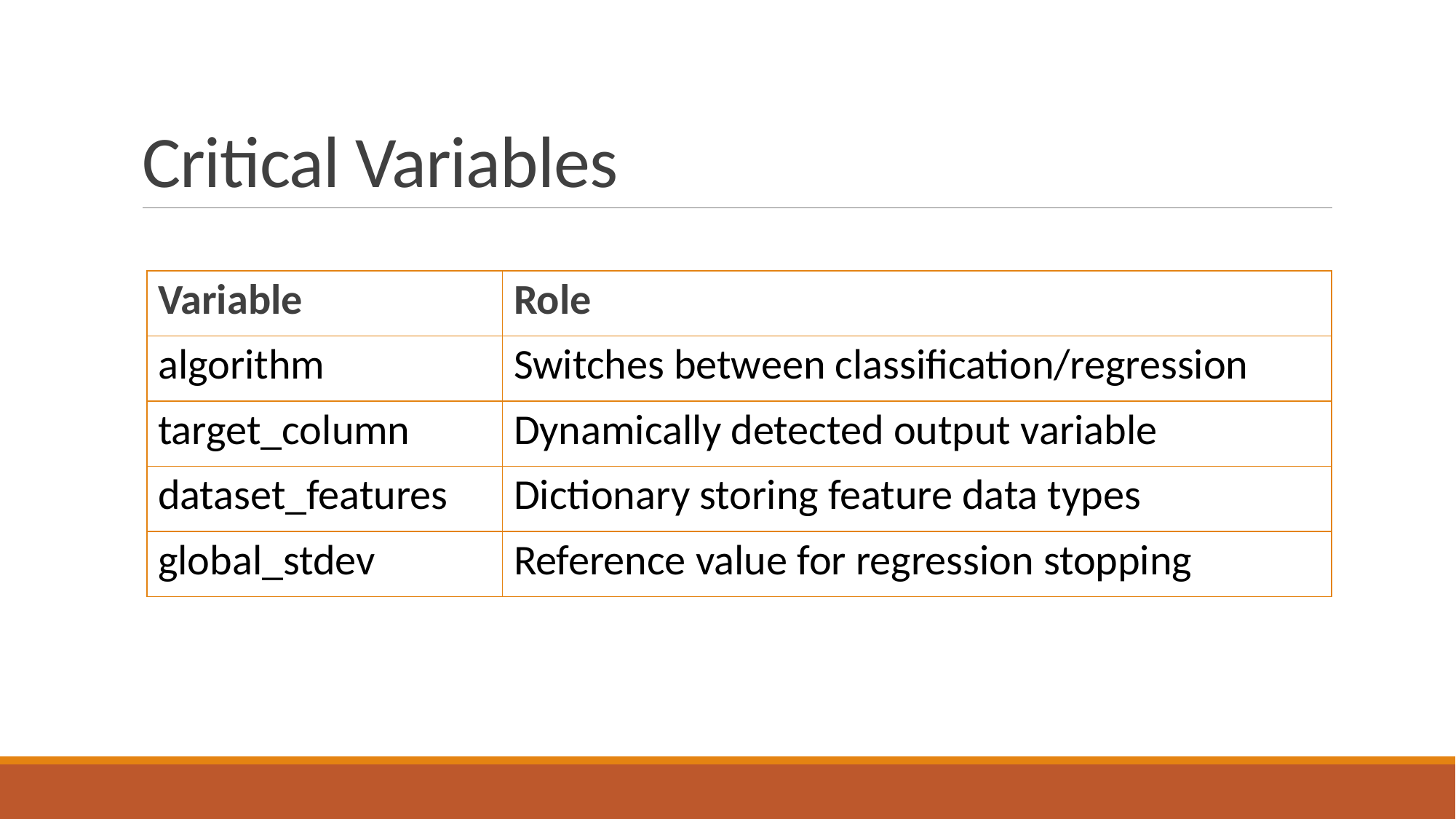

# Critical Variables
| Variable | Role |
| --- | --- |
| algorithm | Switches between classification/regression |
| target\_column | Dynamically detected output variable |
| dataset\_features | Dictionary storing feature data types |
| global\_stdev | Reference value for regression stopping |